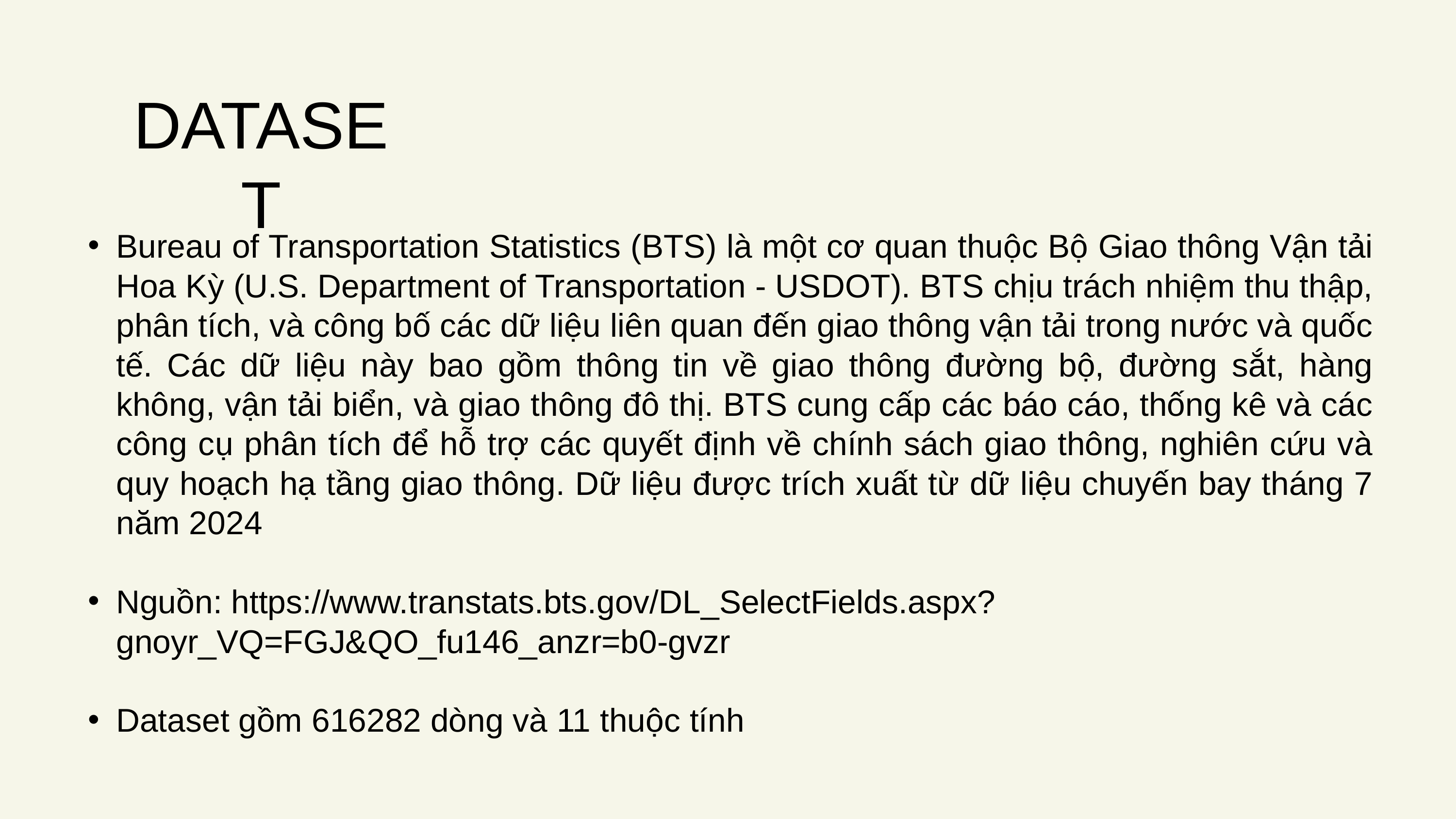

DATASET
Bureau of Transportation Statistics (BTS) là một cơ quan thuộc Bộ Giao thông Vận tải Hoa Kỳ (U.S. Department of Transportation - USDOT). BTS chịu trách nhiệm thu thập, phân tích, và công bố các dữ liệu liên quan đến giao thông vận tải trong nước và quốc tế. Các dữ liệu này bao gồm thông tin về giao thông đường bộ, đường sắt, hàng không, vận tải biển, và giao thông đô thị. BTS cung cấp các báo cáo, thống kê và các công cụ phân tích để hỗ trợ các quyết định về chính sách giao thông, nghiên cứu và quy hoạch hạ tầng giao thông. Dữ liệu được trích xuất từ dữ liệu chuyến bay tháng 7 năm 2024

Nguồn: https://www.transtats.bts.gov/DL_SelectFields.aspx?gnoyr_VQ=FGJ&QO_fu146_anzr=b0-gvzr

Dataset gồm 616282 dòng và 11 thuộc tính